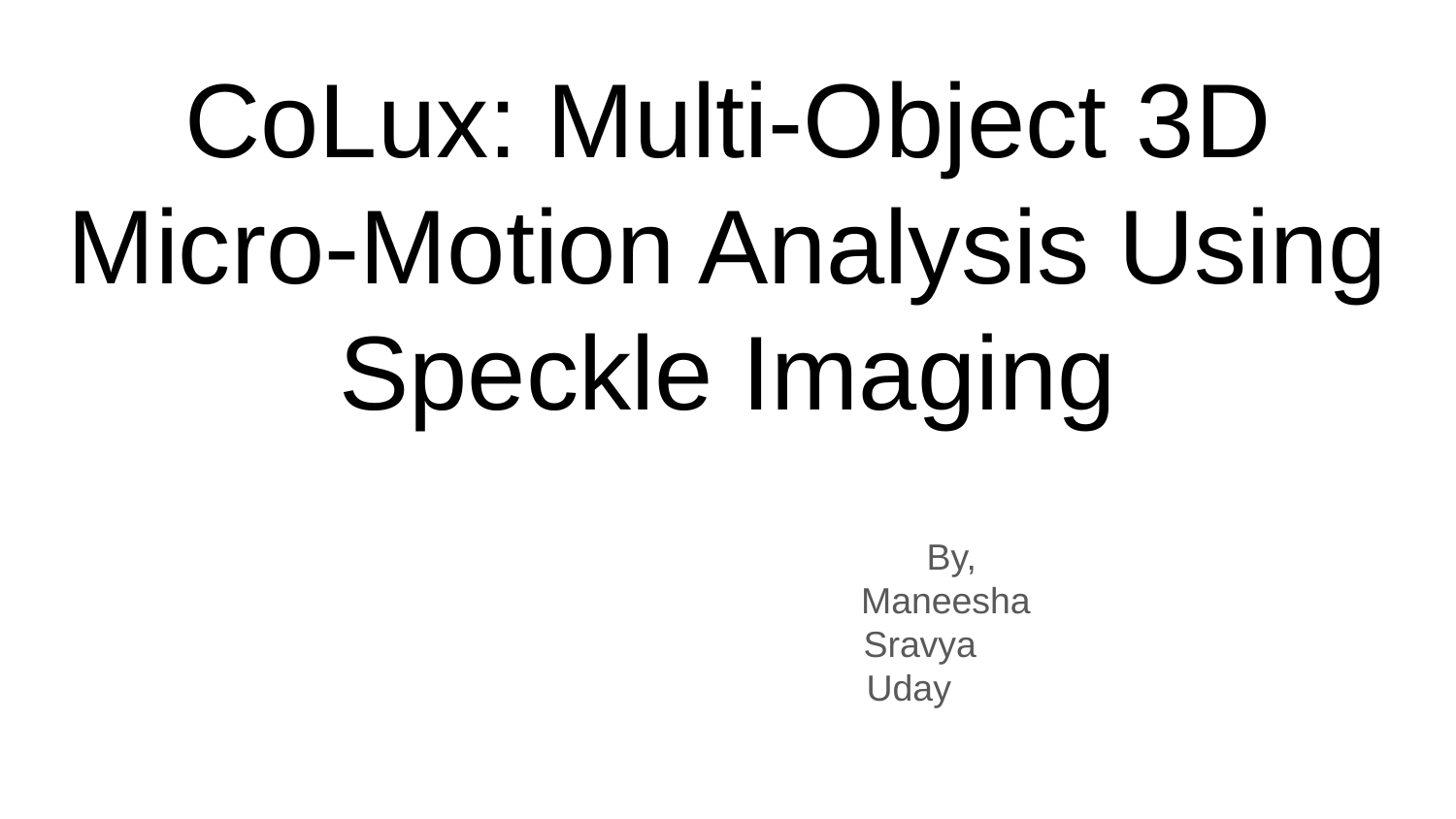

# CoLux: Multi-Object 3D Micro-Motion Analysis Using Speckle Imaging

             			 By,
       Maneesha
       Sravya
                                           Uday